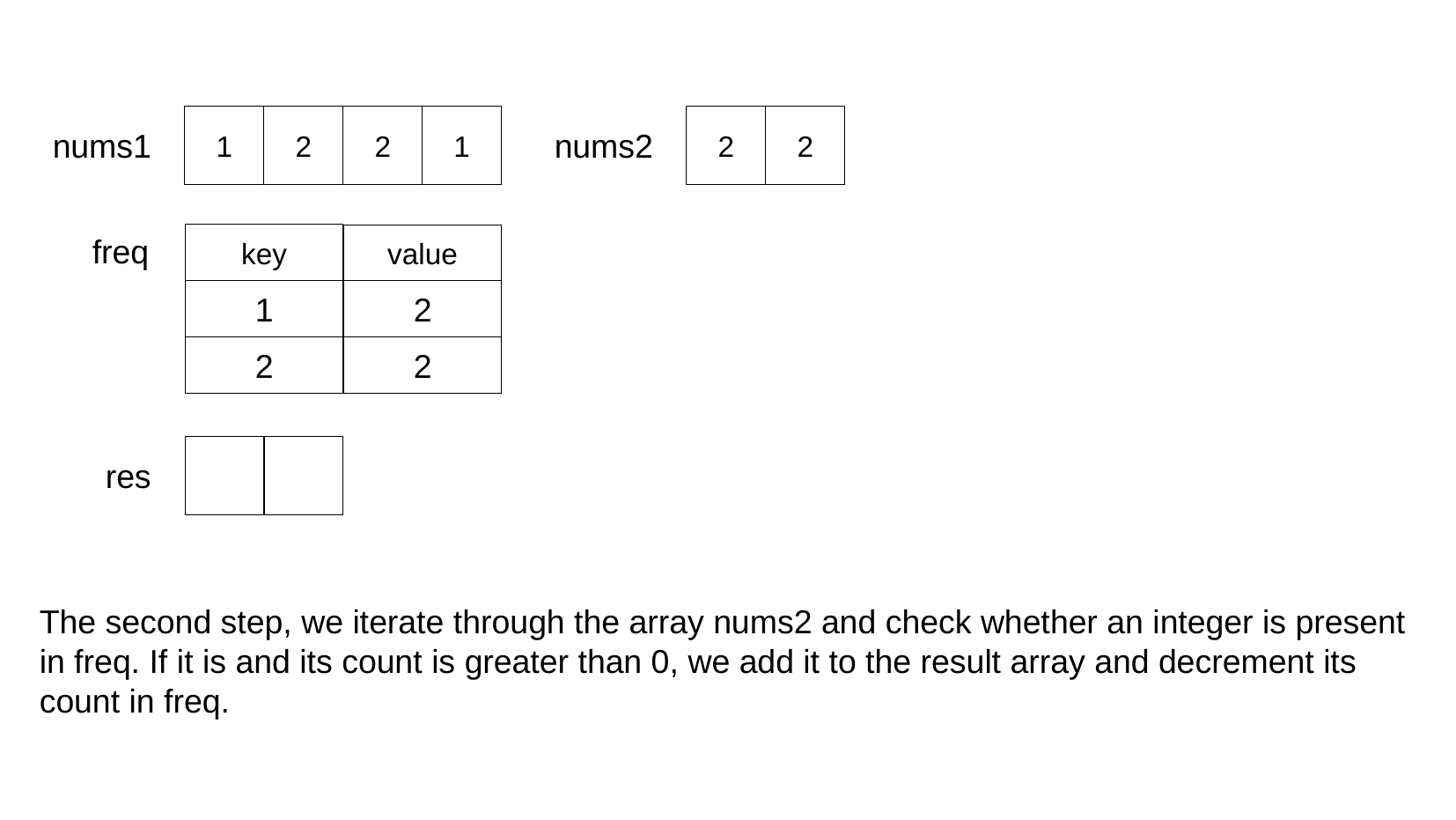

1
2
2
1
2
2
nums1
nums2
freq
key
value
1
2
2
2

res
The second step, we iterate through the array nums2 and check whether an integer is present in freq. If it is and its count is greater than 0, we add it to the result array and decrement its count in freq.